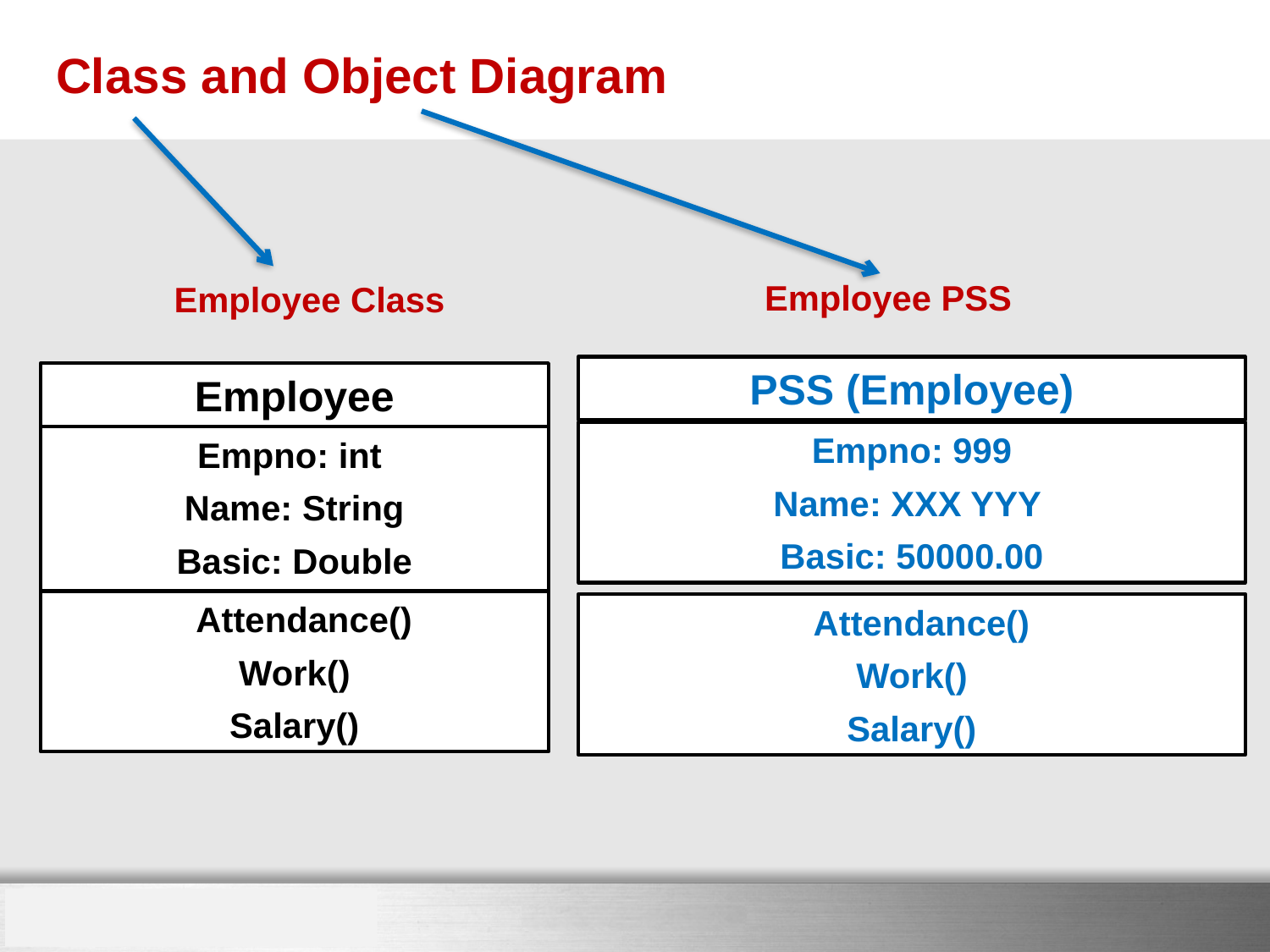

# Class and Object Diagram
Employee PSS
Employee Class
PSS (Employee)
Empno: 999
Name: XXX YYY
Basic: 50000.00
  Attendance()
Work()
Salary()
Employee
Empno: int
Name: String
Basic: Double
Jdate: String
  Attendance()
Work()
Salary()